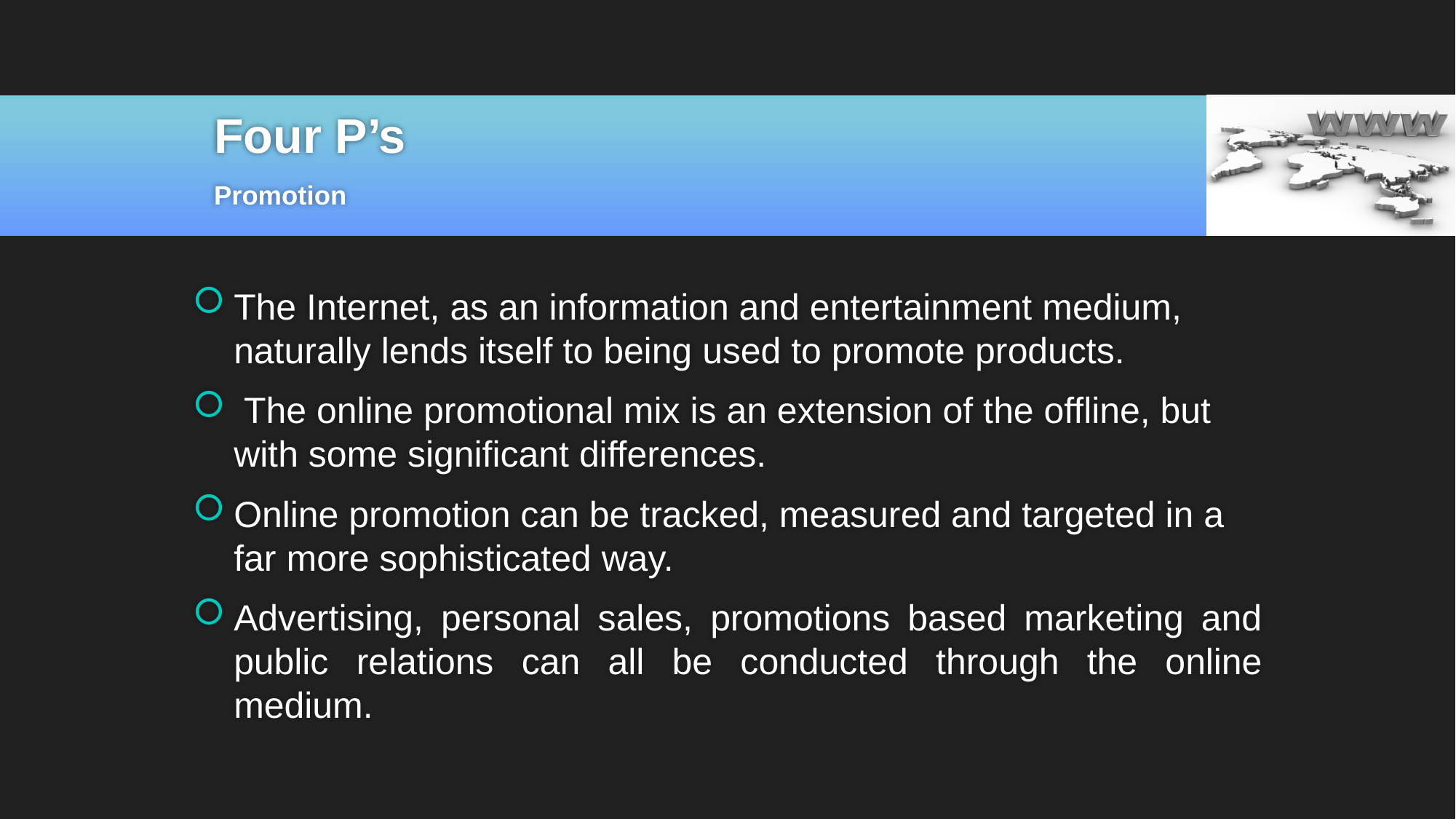

# Four P’s
Promotion
The Internet, as an information and entertainment medium, naturally lends itself to being used to promote products.
 The online promotional mix is an extension of the offline, but with some significant differences.
Online promotion can be tracked, measured and targeted in a far more sophisticated way.
Advertising, personal sales, promotions based marketing and public relations can all be conducted through the online medium.